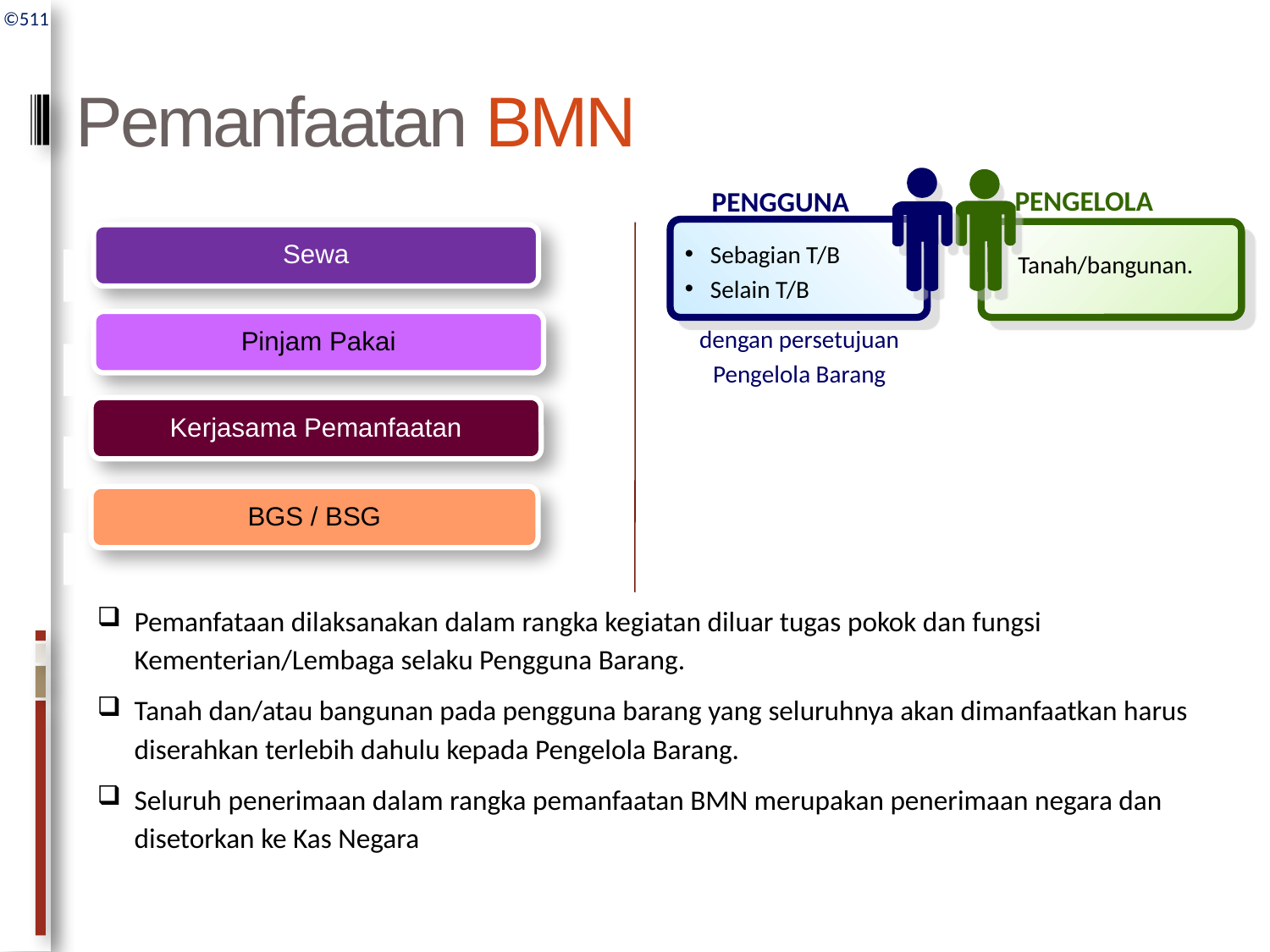

# Pemanfaatan BMN

Tanah/bangunan.
PENGELOLA
PENGGUNA
Sewa
Pinjam Pakai
Kerjasama Pemanfaatan
BGS / BSG
Sebagian T/B
Selain T/B
dengan persetujuan
Pengelola Barang
Pemanfataan dilaksanakan dalam rangka kegiatan diluar tugas pokok dan fungsi Kementerian/Lembaga selaku Pengguna Barang.
Tanah dan/atau bangunan pada pengguna barang yang seluruhnya akan dimanfaatkan harus diserahkan terlebih dahulu kepada Pengelola Barang.
Seluruh penerimaan dalam rangka pemanfaatan BMN merupakan penerimaan negara dan disetorkan ke Kas Negara